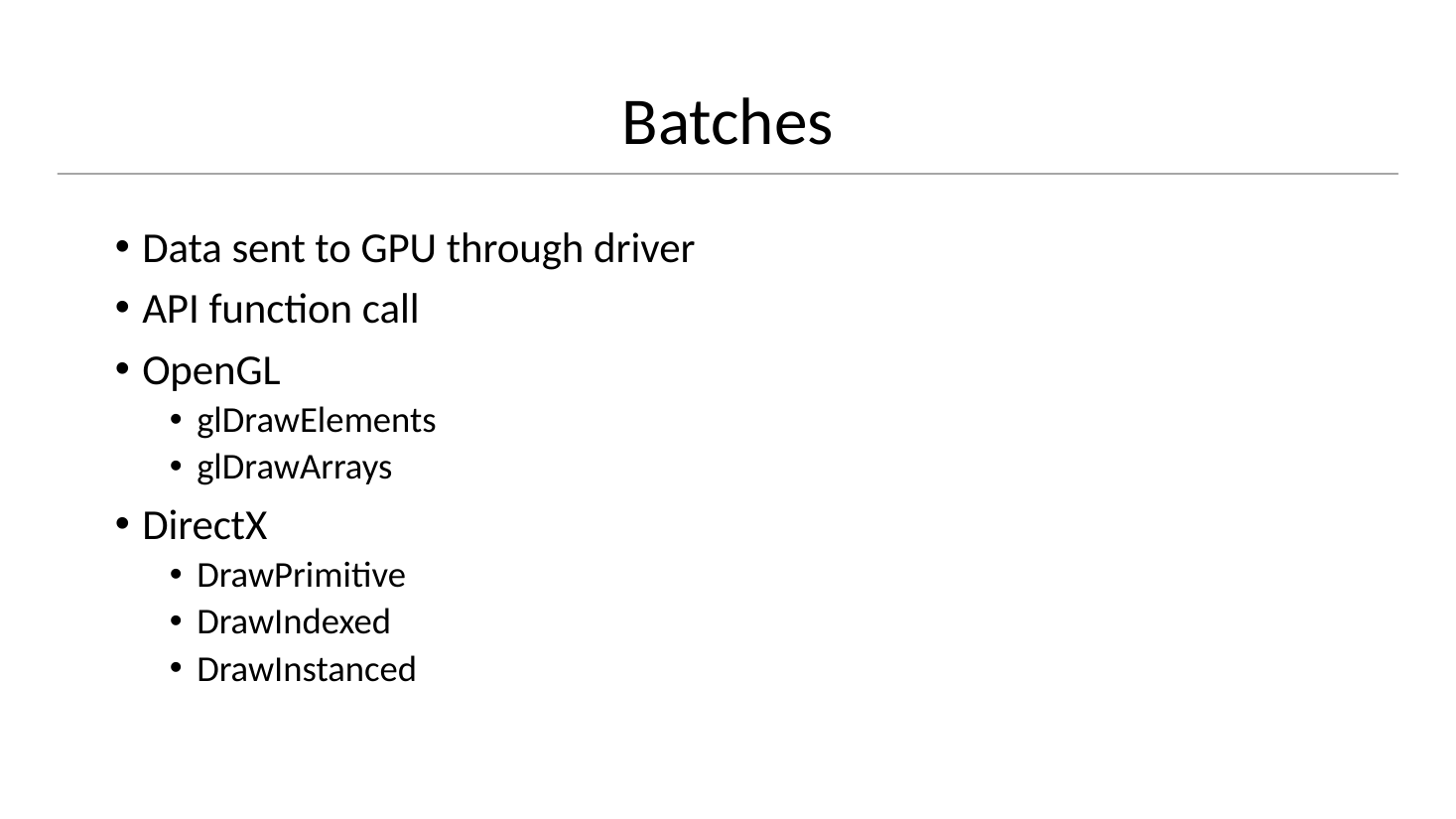

# Batches
Data sent to GPU through driver
API function call
OpenGL
glDrawElements
glDrawArrays
DirectX
DrawPrimitive
DrawIndexed
DrawInstanced